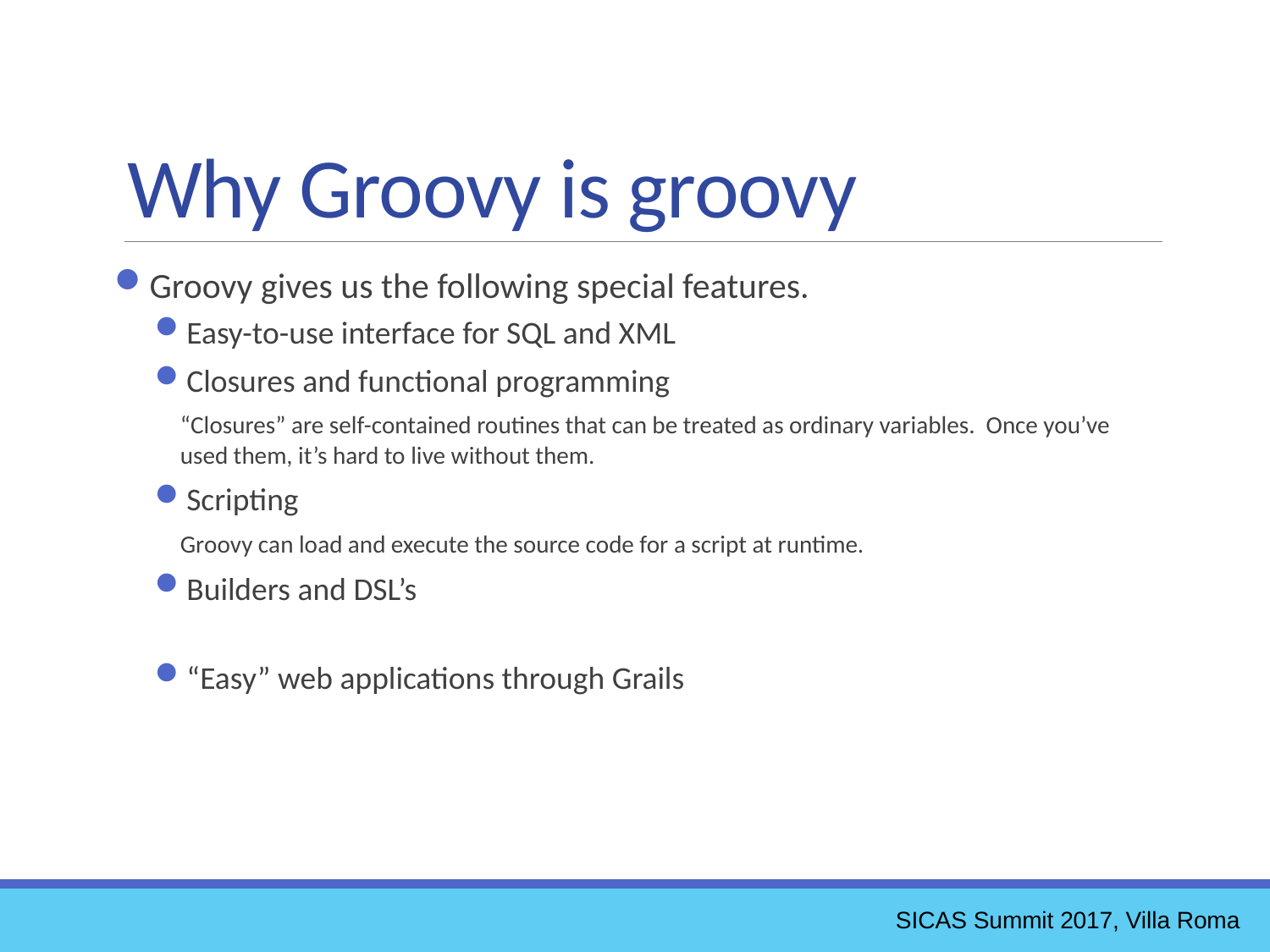

# Why Groovy is groovy
Groovy gives us the following special features.
Easy-to-use interface for SQL and XML
Closures and functional programming
“Closures” are self-contained routines that can be treated as ordinary variables.  Once you’ve used them, it’s hard to live without them.
Scripting
Groovy can load and execute the source code for a script at runtime.
Builders and DSL’s

“Easy” web applications through Grails

SICAS Summit 2017, Villa Roma